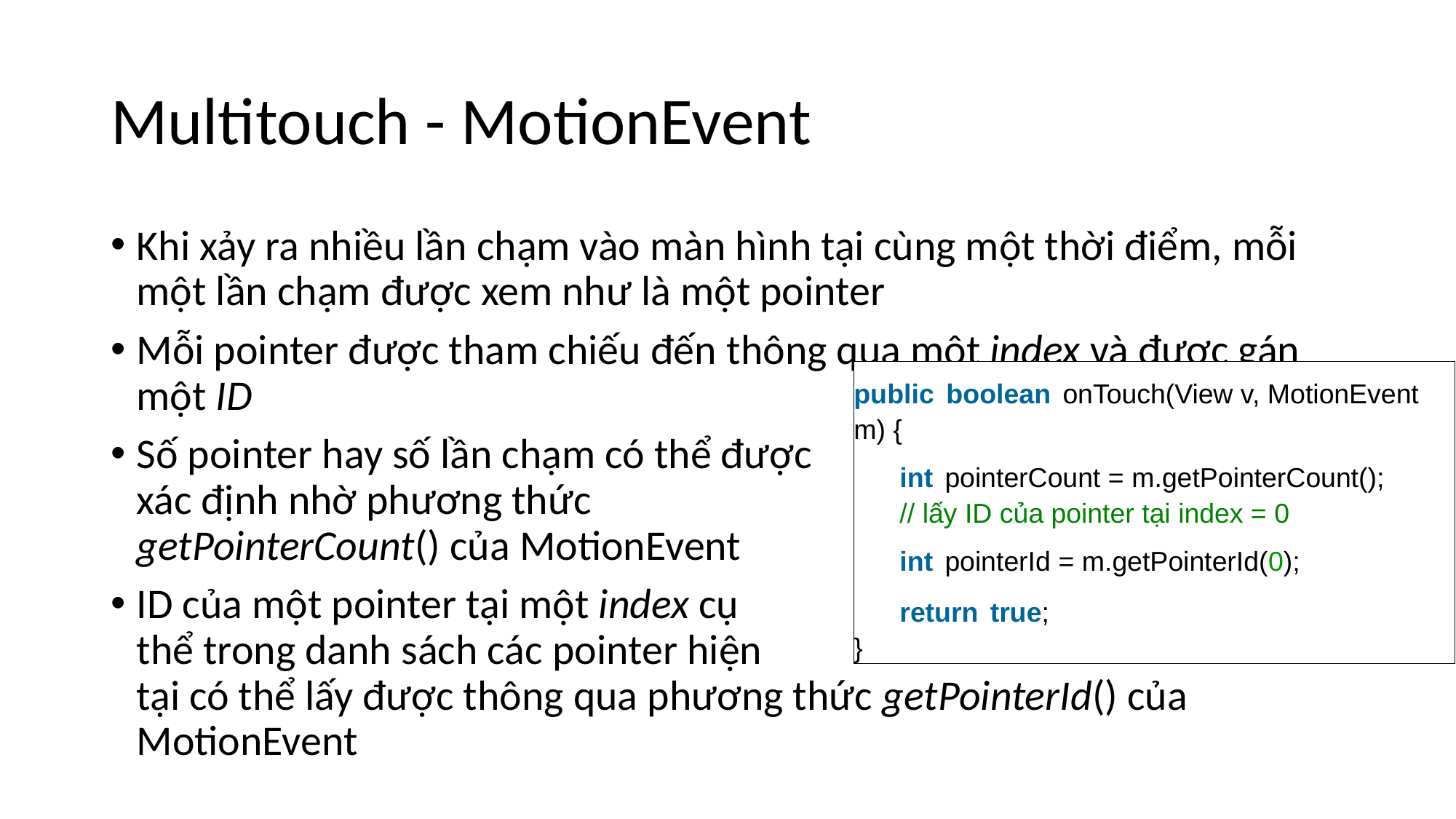

# Multitouch - MotionEvent
Khi xảy ra nhiều lần chạm vào màn hình tại cùng một thời điểm, mỗi một lần chạm được xem như là một pointer
Mỗi pointer được tham chiếu đến thông qua một index và được gán một ID
Số pointer hay số lần chạm có thể được
xác định nhờ phương thức 
getPointerCount() của MotionEvent
ID của một pointer tại một index cụ
thể trong danh sách các pointer hiện
tại có thể lấy được thông qua phương thức getPointerId() của MotionEvent
public boolean onTouch(View v, MotionEvent m) {
      int pointerCount = m.getPointerCount();
      // lấy ID của pointer tại index = 0
      int pointerId = m.getPointerId(0);
      return true;
}